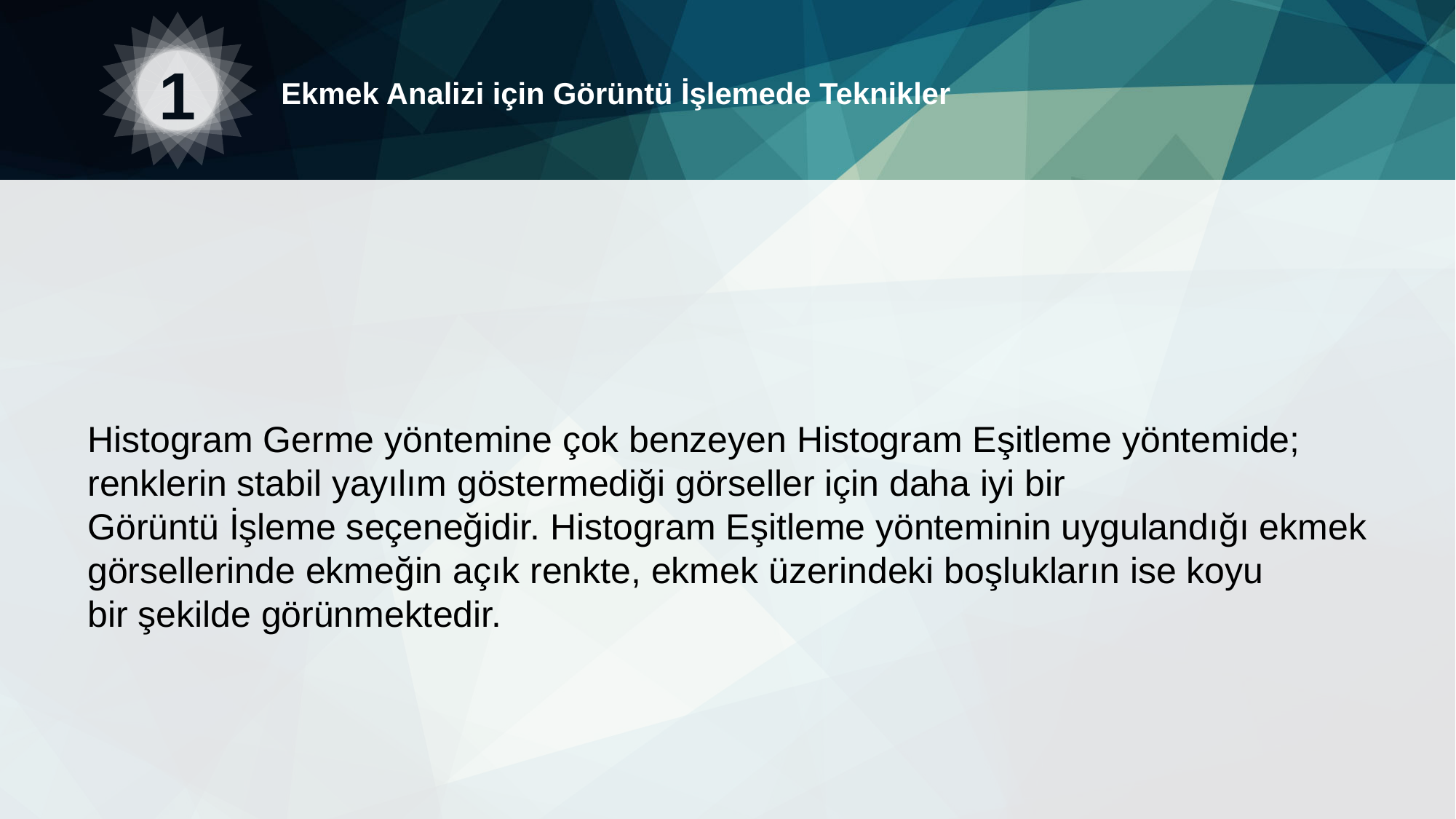

1
Ekmek Analizi için Görüntü İşlemede Teknikler
Histogram Germe yöntemine çok benzeyen Histogram Eşitleme yöntemide;
renklerin stabil yayılım göstermediği görseller için daha iyi bir
Görüntü İşleme seçeneğidir. Histogram Eşitleme yönteminin uygulandığı ekmek
görsellerinde ekmeğin açık renkte, ekmek üzerindeki boşlukların ise koyu
bir şekilde görünmektedir.